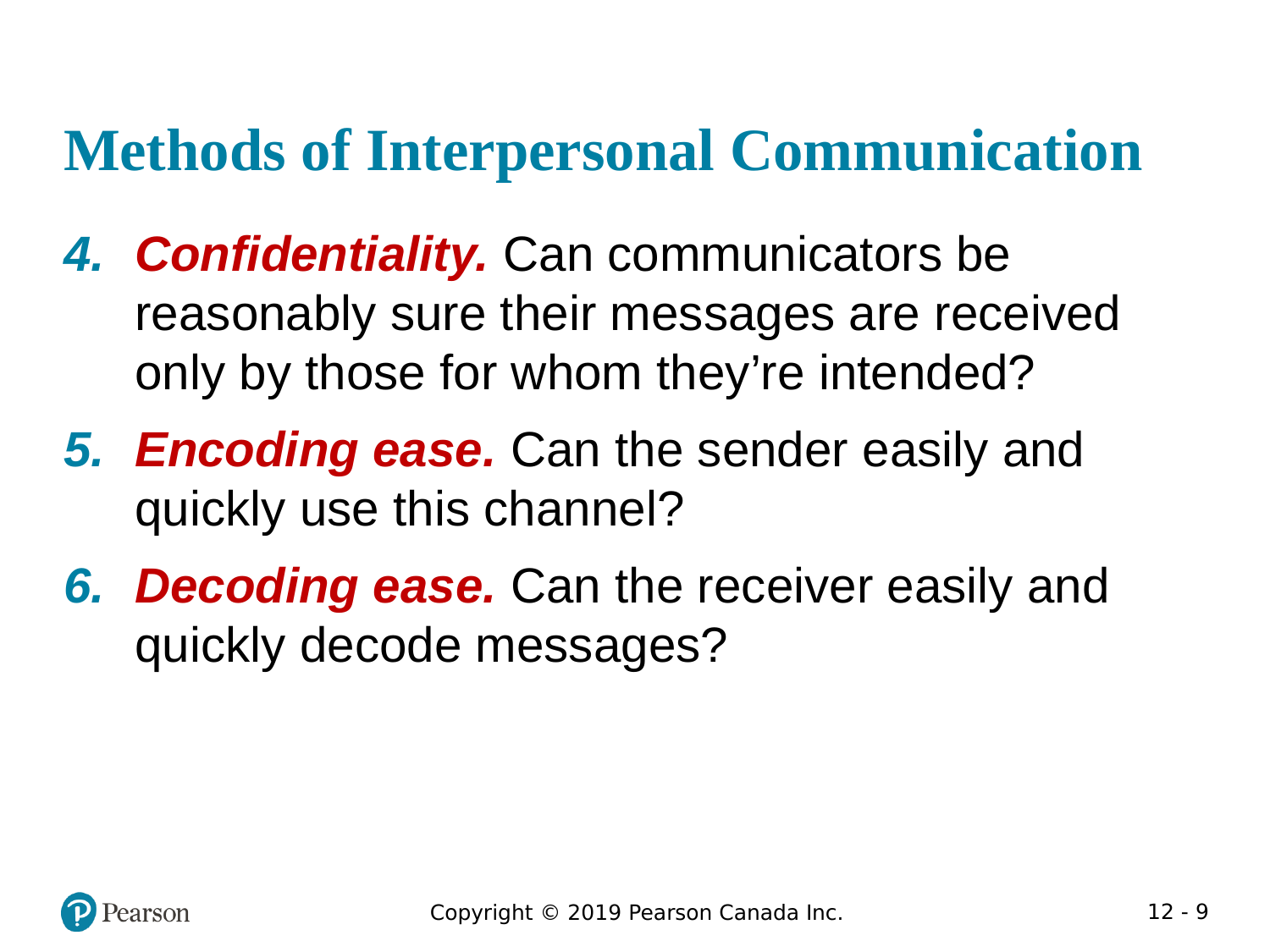

# Methods of Interpersonal Communication
Confidentiality. Can communicators be reasonably sure their messages are received only by those for whom they’re intended?
Encoding ease. Can the sender easily and quickly use this channel?
Decoding ease. Can the receiver easily and quickly decode messages?